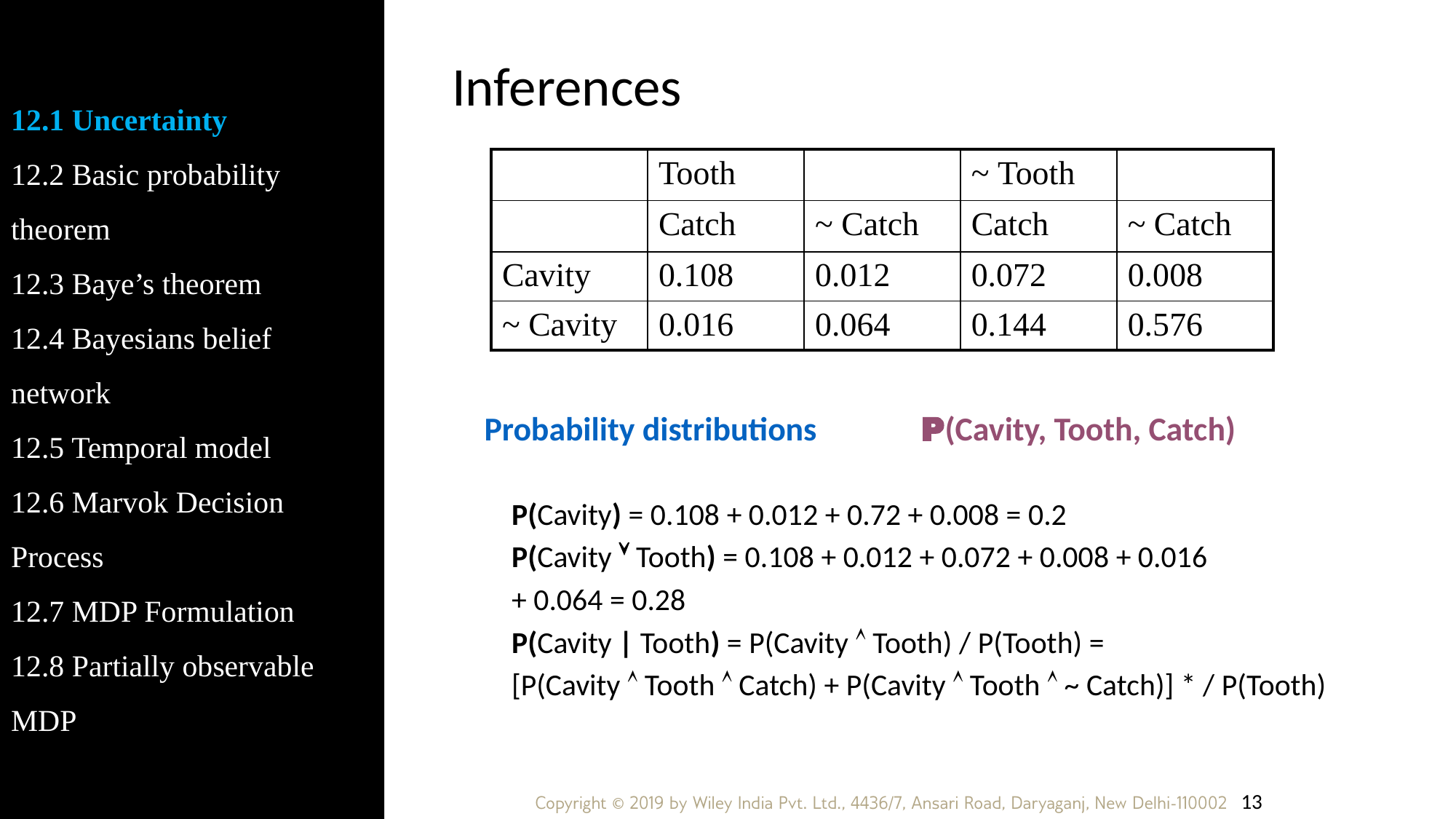

12.1 Uncertainty
12.2 Basic probability theorem
12.3 Baye’s theorem
12.4 Bayesians belief network
12.5 Temporal model
12.6 Marvok Decision Process
12.7 MDP Formulation
12.8 Partially observable MDP
# Inferences
|  | Tooth |  | ~ Tooth |  |
| --- | --- | --- | --- | --- |
|  | Catch | ~ Catch | Catch | ~ Catch |
| Cavity | 0.108 | 0.012 | 0.072 | 0.008 |
| ~ Cavity | 0.016 | 0.064 | 0.144 | 0.576 |

	Probability distributions	P(Cavity, Tooth, Catch)

P(Cavity) = 0.108 + 0.012 + 0.72 + 0.008 = 0.2
P(Cavity ∨ Tooth) = 0.108 + 0.012 + 0.072 + 0.008 + 0.016
+ 0.064 = 0.28
P(Cavity | Tooth) = P(Cavity ∧ Tooth) / P(Tooth) =
[P(Cavity ∧ Tooth ∧ Catch) + P(Cavity ∧ Tooth ∧ ~ Catch)] * / P(Tooth)

13
Copyright © 2019 by Wiley India Pvt. Ltd., 4436/7, Ansari Road, Daryaganj, New Delhi-110002